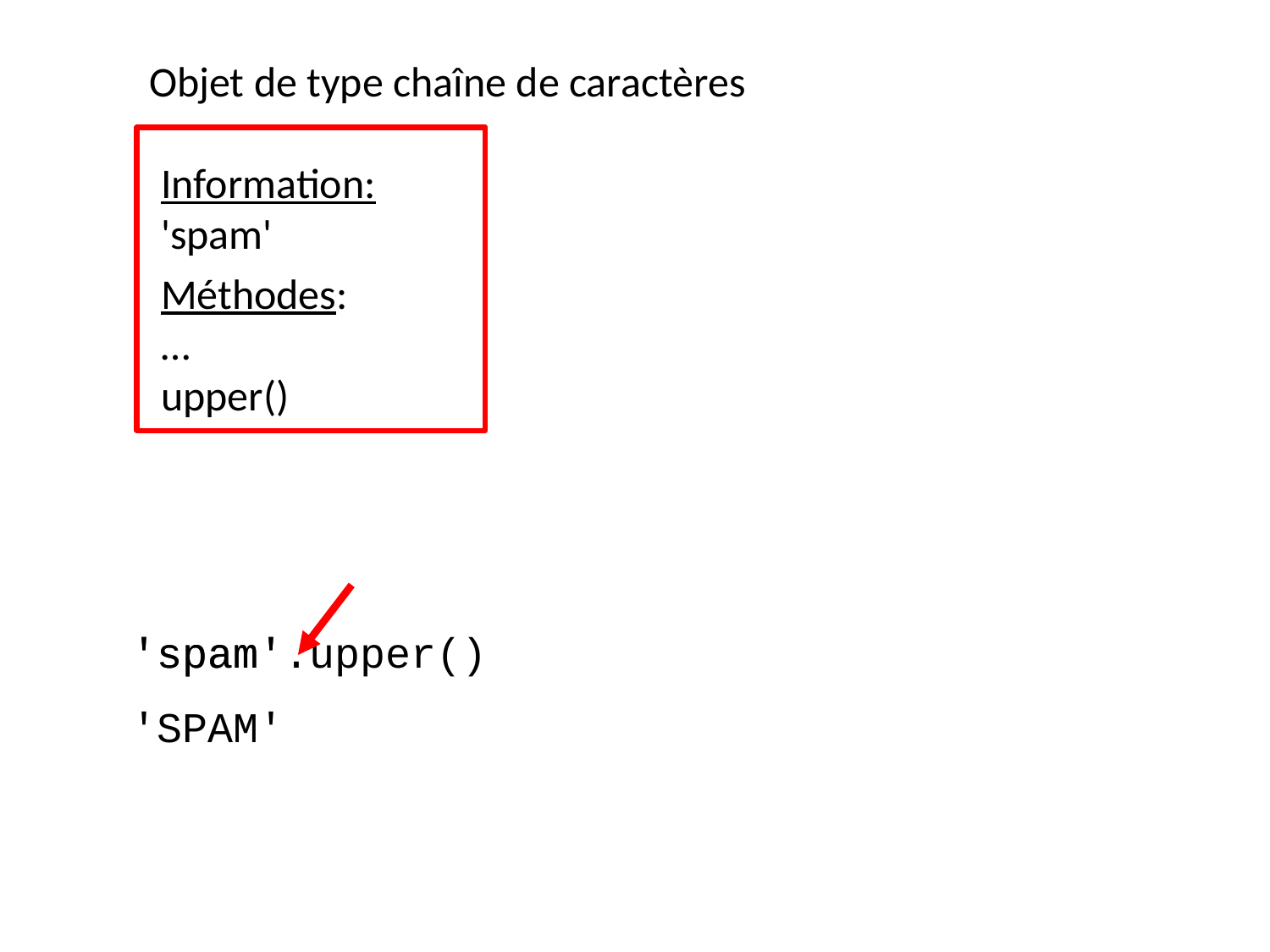

Objet de type chaîne de caractères

Information:
'spam'
Méthodes:
…
upper()
'spam'

'spam'.upper()

'SPAM'